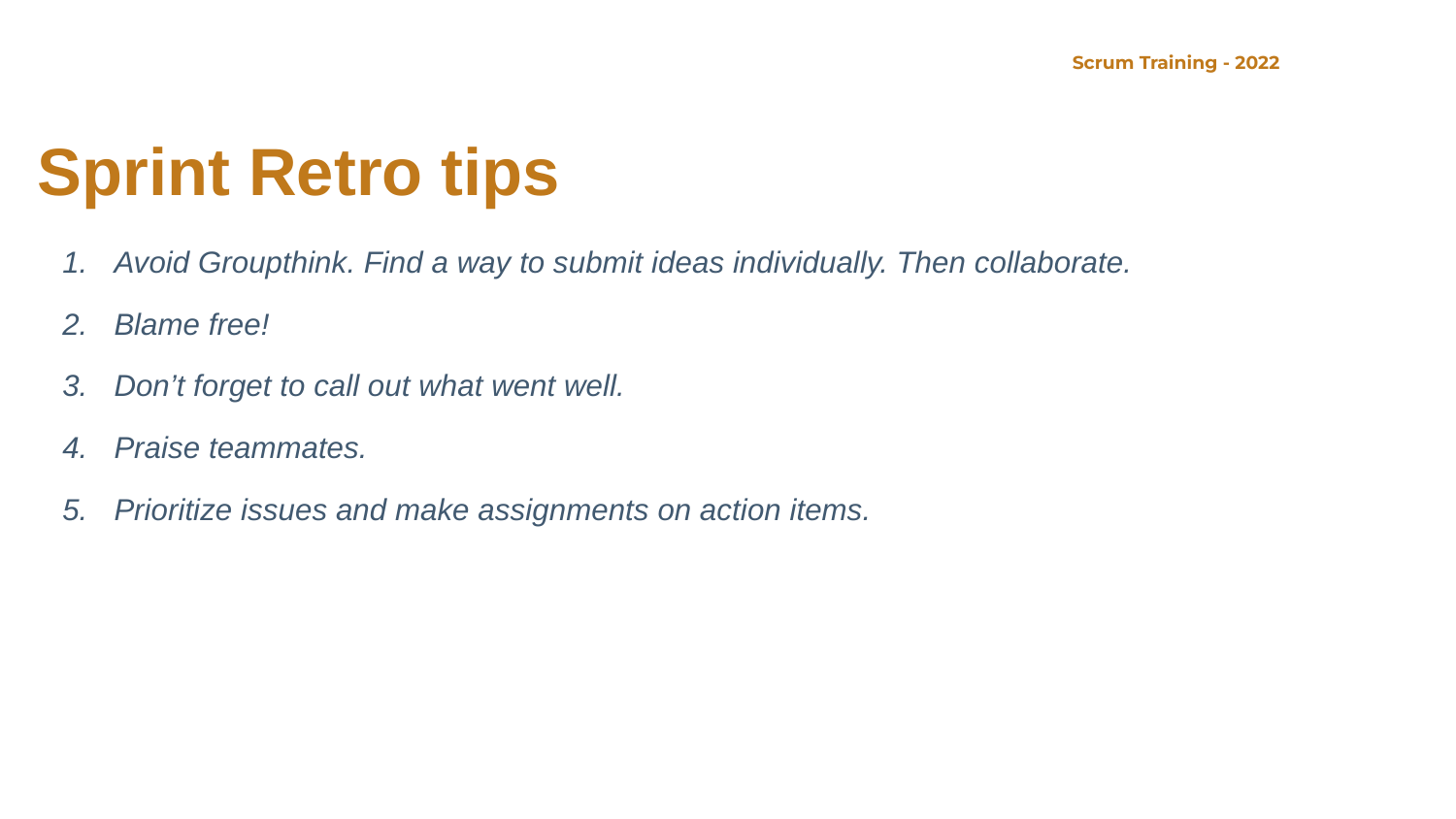

Scrum Training - 2022
# Sprint Retro tips
Avoid Groupthink. Find a way to submit ideas individually. Then collaborate.
Blame free!
Don’t forget to call out what went well.
Praise teammates.
Prioritize issues and make assignments on action items.